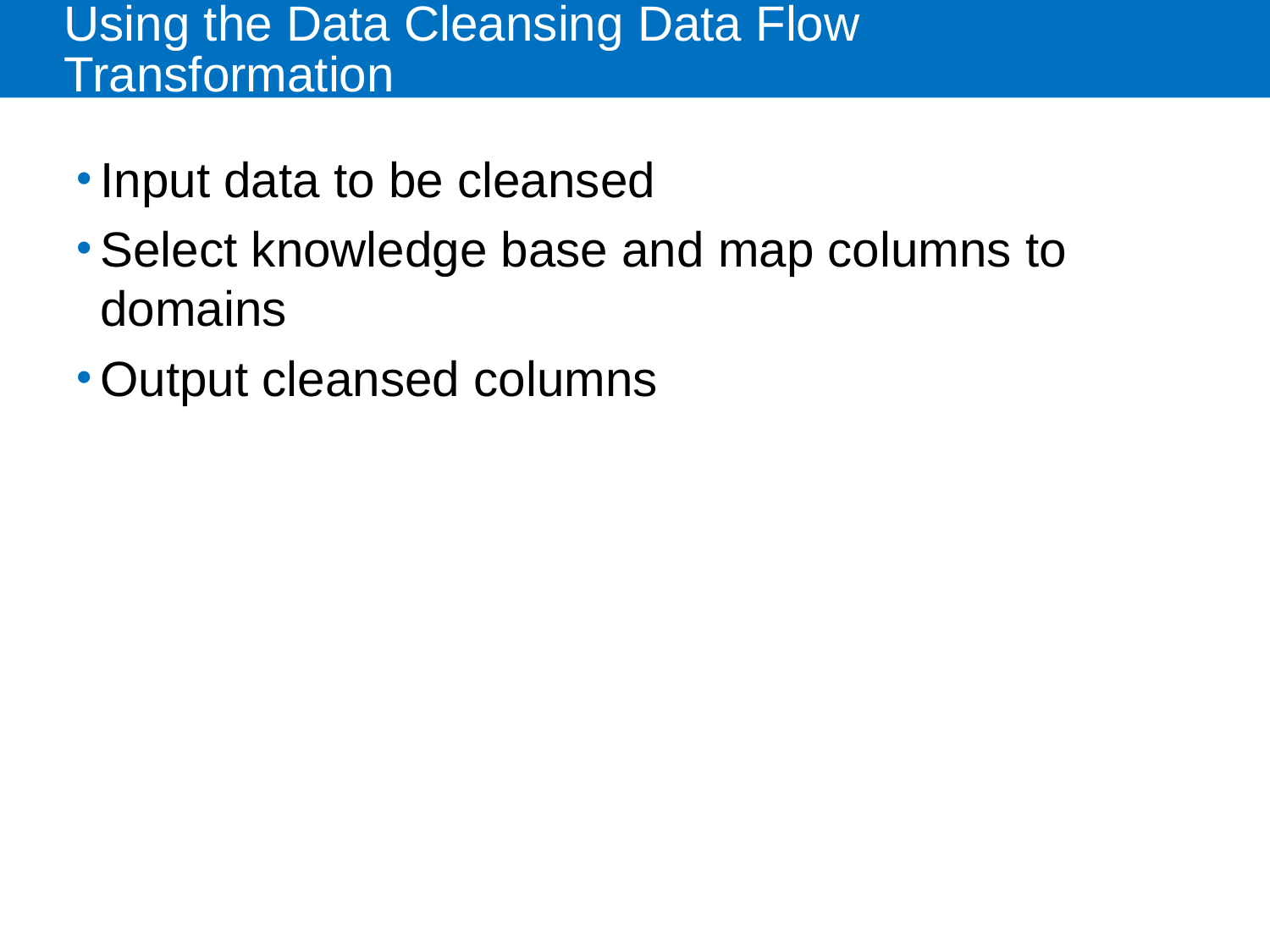

# Using the Data Cleansing Data Flow Transformation
Input data to be cleansed
Select knowledge base and map columns to domains
Output cleansed columns